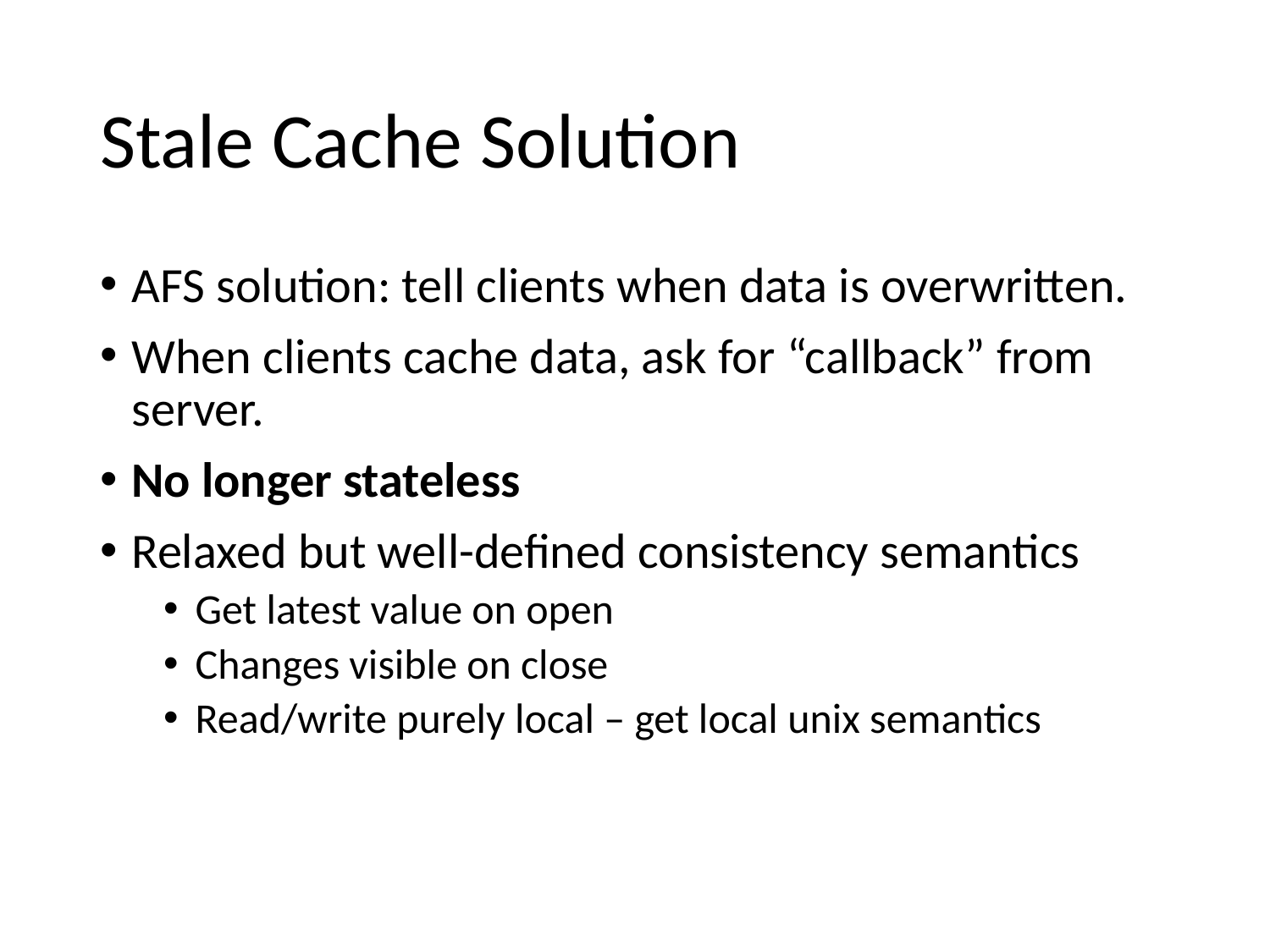

# Stale Cache Solution
AFS solution: tell clients when data is overwritten.
When clients cache data, ask for “callback” from server.
No longer stateless
Relaxed but well-defined consistency semantics
Get latest value on open
Changes visible on close
Read/write purely local – get local unix semantics